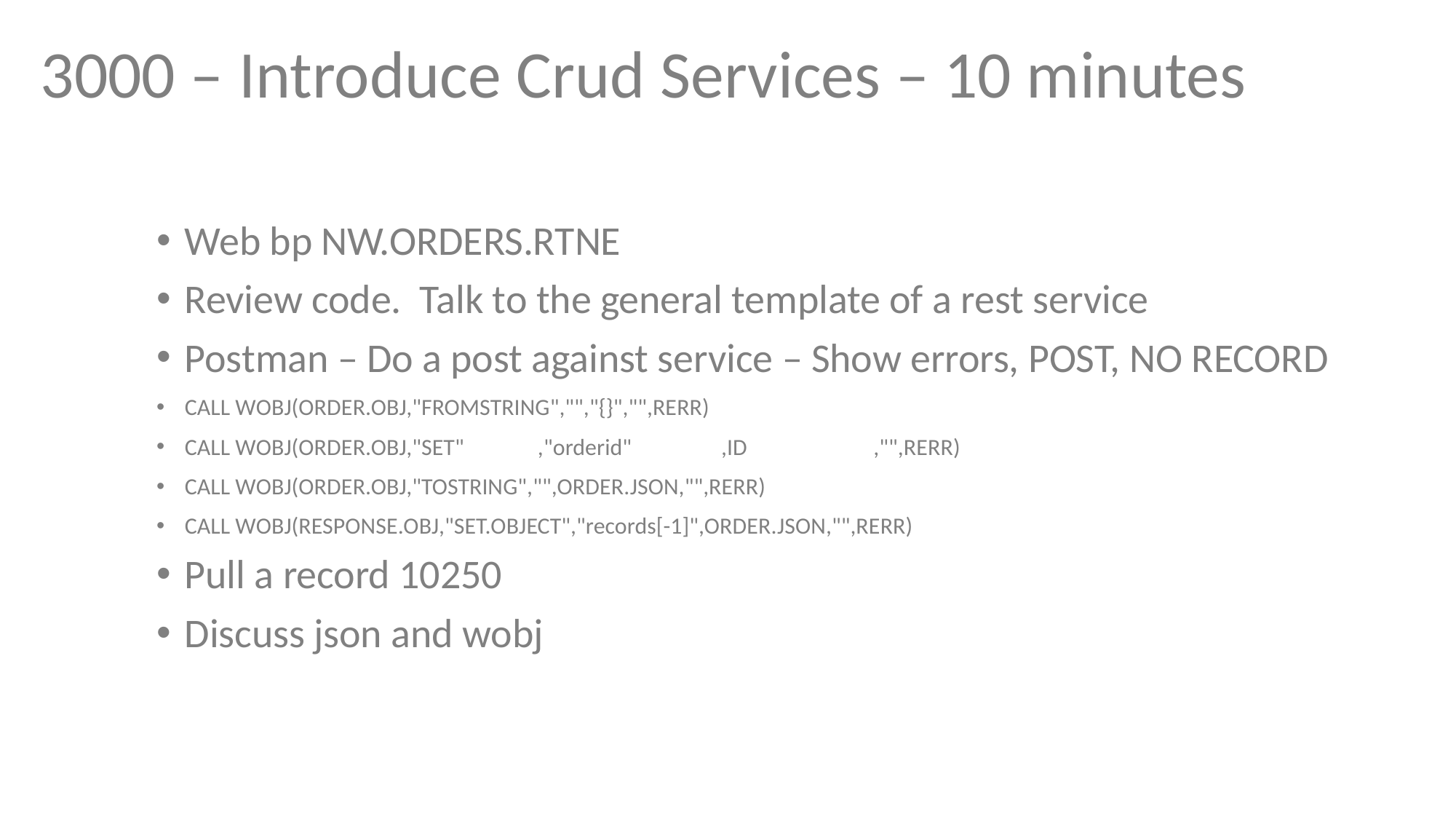

# 3000 – Introduce Crud Services – 10 minutes
Web bp NW.ORDERS.RTNE
Review code.  Talk to the general template of a rest service
Postman – Do a post against service – Show errors, POST, NO RECORD
CALL WOBJ(ORDER.OBJ,"FROMSTRING","","{}","",RERR)
CALL WOBJ(ORDER.OBJ,"SET"              ,"orderid"                 ,ID                        ,"",RERR)
CALL WOBJ(ORDER.OBJ,"TOSTRING","",ORDER.JSON,"",RERR)
CALL WOBJ(RESPONSE.OBJ,"SET.OBJECT","records[-1]",ORDER.JSON,"",RERR)
Pull a record 10250
Discuss json and wobj